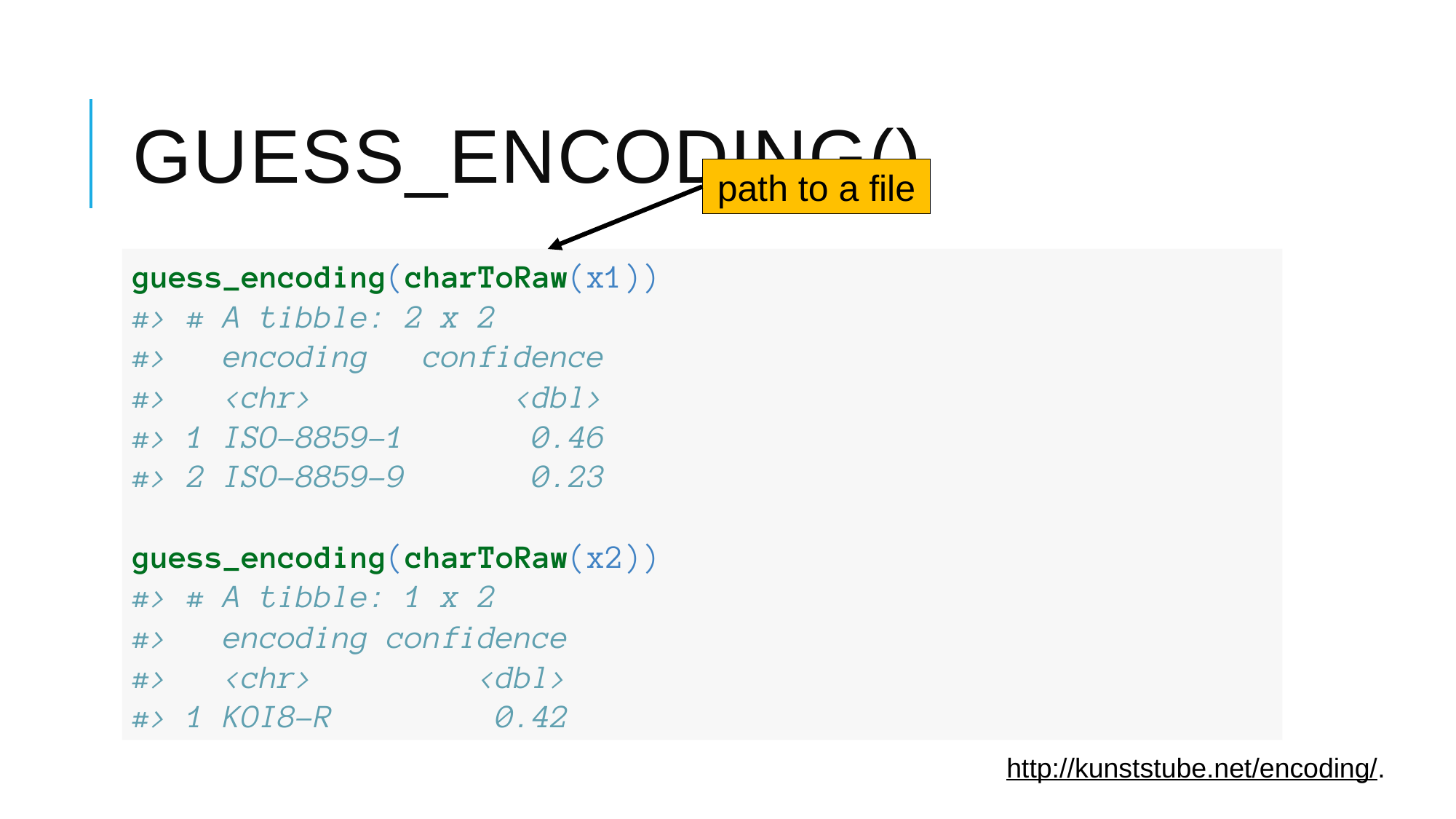

# guess_encoding()
path to a file
guess_encoding(charToRaw(x1))
#> # A tibble: 2 x 2
#>   encoding   confidence
#>   <chr>           <dbl>
#> 1 ISO-8859-1       0.46
#> 2 ISO-8859-9       0.23

guess_encoding(charToRaw(x2))
#> # A tibble: 1 x 2
#>   encoding confidence
#>   <chr>         <dbl>
#> 1 KOI8-R         0.42
http://kunststube.net/encoding/.